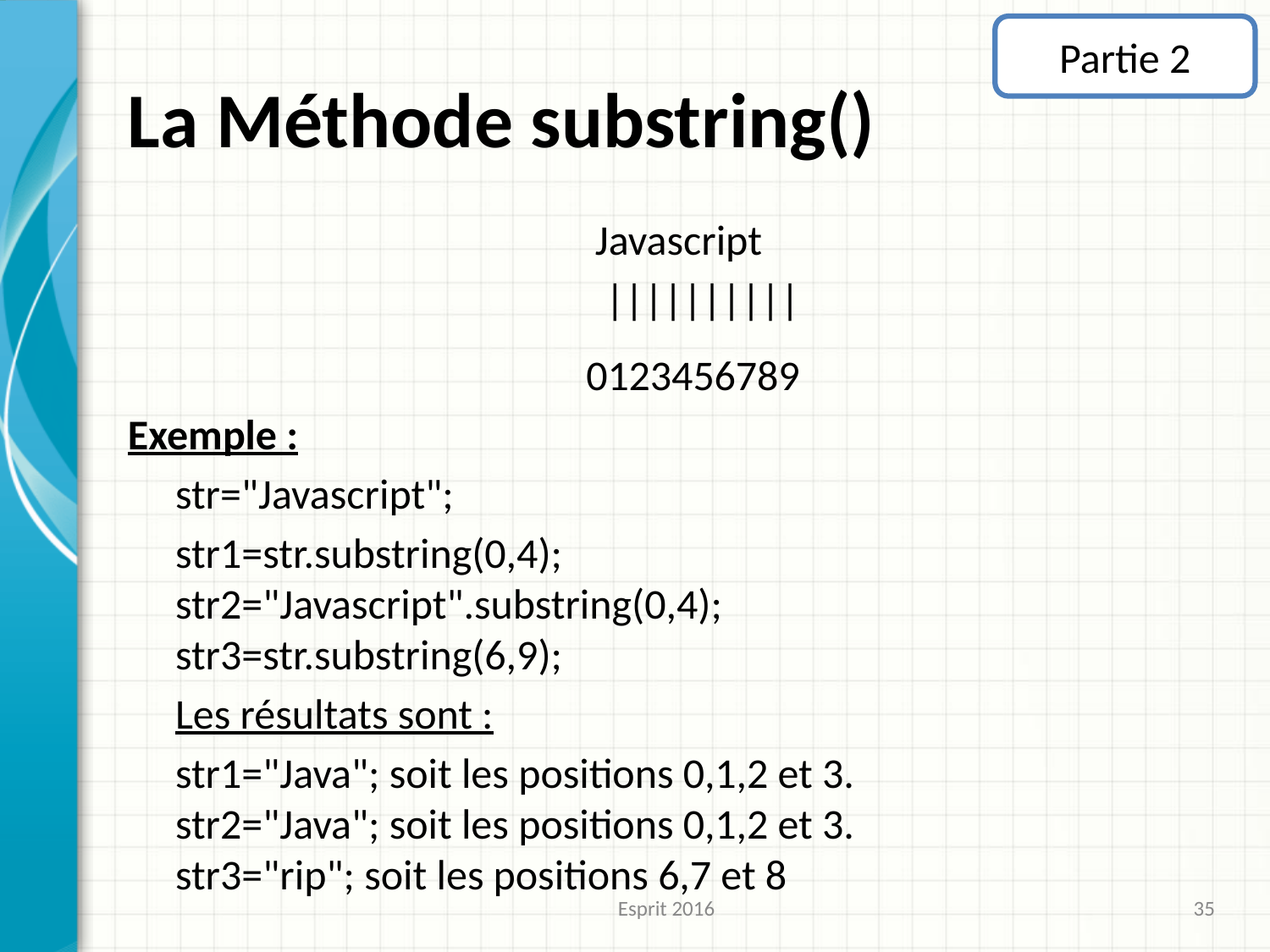

Partie 2
La Méthode substring()

Javascript
    ||||||||||
   0123456789
Exemple :
	str="Javascript";
	str1=str.substring(0,4);
str2="Javascript".substring(0,4);
str3=str.substring(6,9);
	Les résultats sont :
	str1="Java"; soit les positions 0,1,2 et 3.
str2="Java"; soit les positions 0,1,2 et 3.
str3="rip"; soit les positions 6,7 et 8
Esprit 2016
35